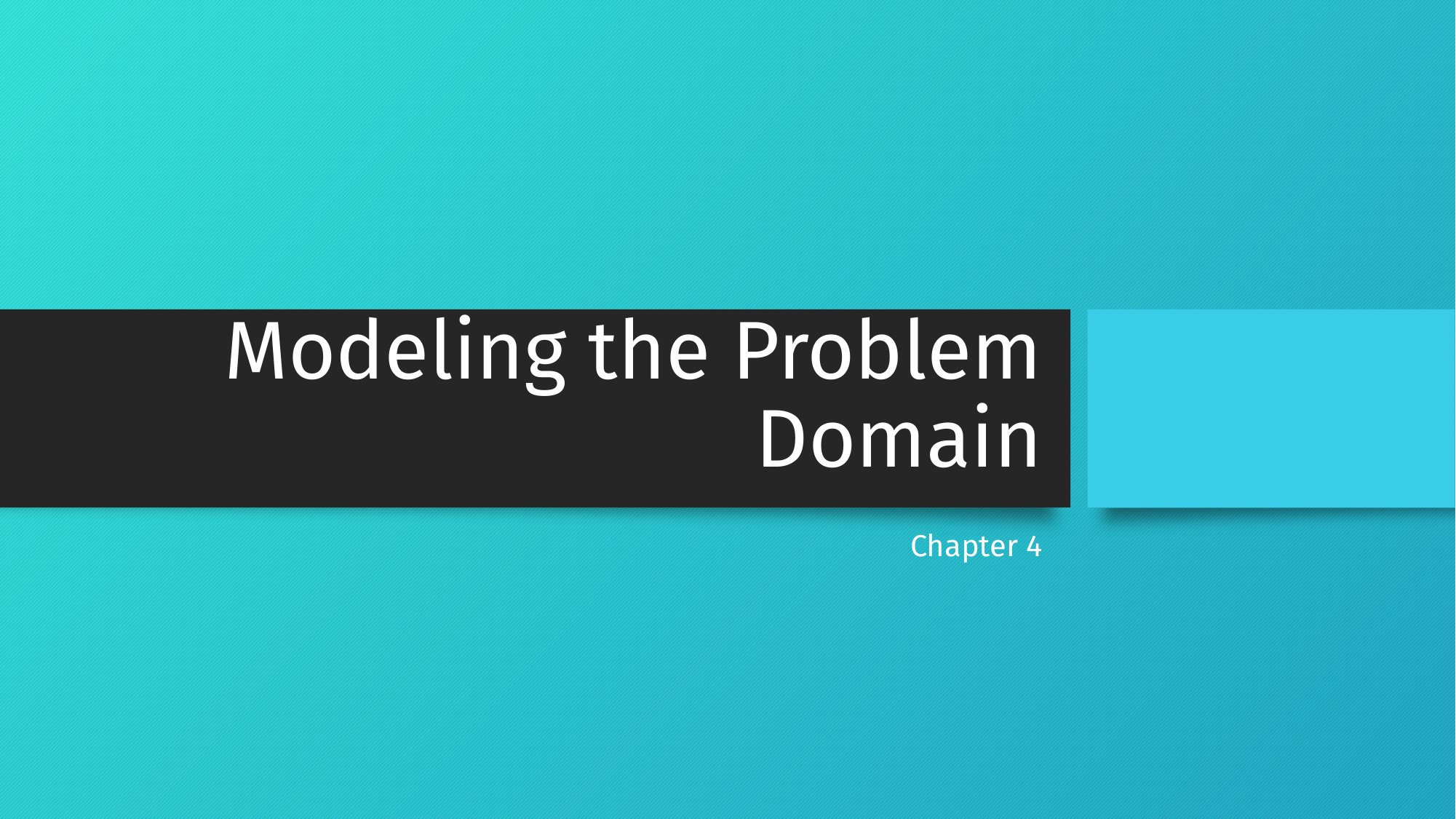

# Modeling the Problem Domain
Chapter 4